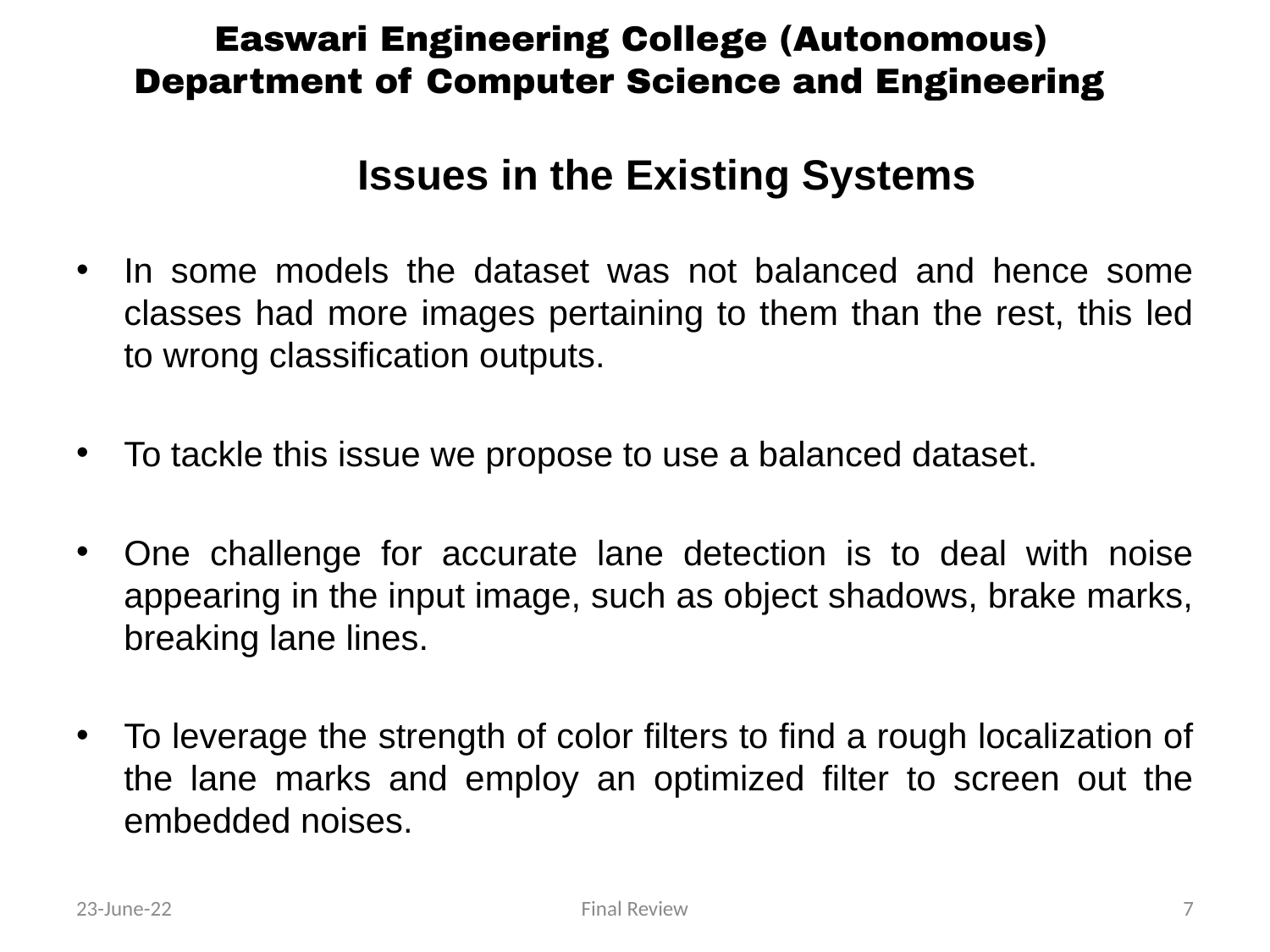

Easwari Engineering College (Autonomous)
Department of Computer Science and Engineering
# Issues in the Existing Systems

In some models the dataset was not balanced and hence some classes had more images pertaining to them than the rest, this led to wrong classification outputs.

To tackle this issue we propose to use a balanced dataset.

One challenge for accurate lane detection is to deal with noise appearing in the input image, such as object shadows, brake marks, breaking lane lines.

To leverage the strength of color filters to find a rough localization of the lane marks and employ an optimized filter to screen out the embedded noises.

23-June-22
Final Review
7
7